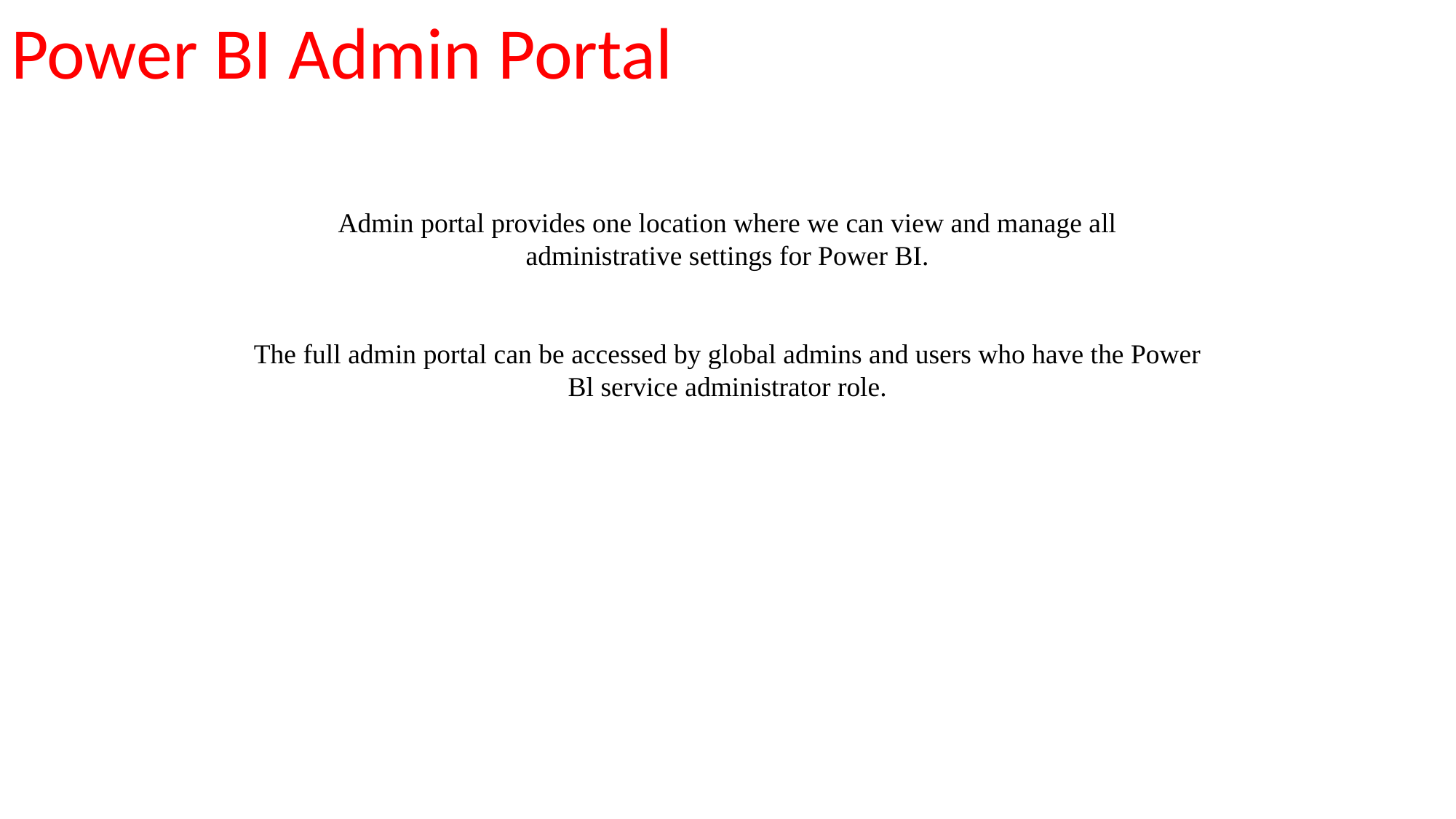

# Power BI Admin Portal
Admin portal provides one location where we can view and manage all
administrative settings for Power BI.

The full admin portal can be accessed by global admins and users who have the Power
Bl service administrator role.